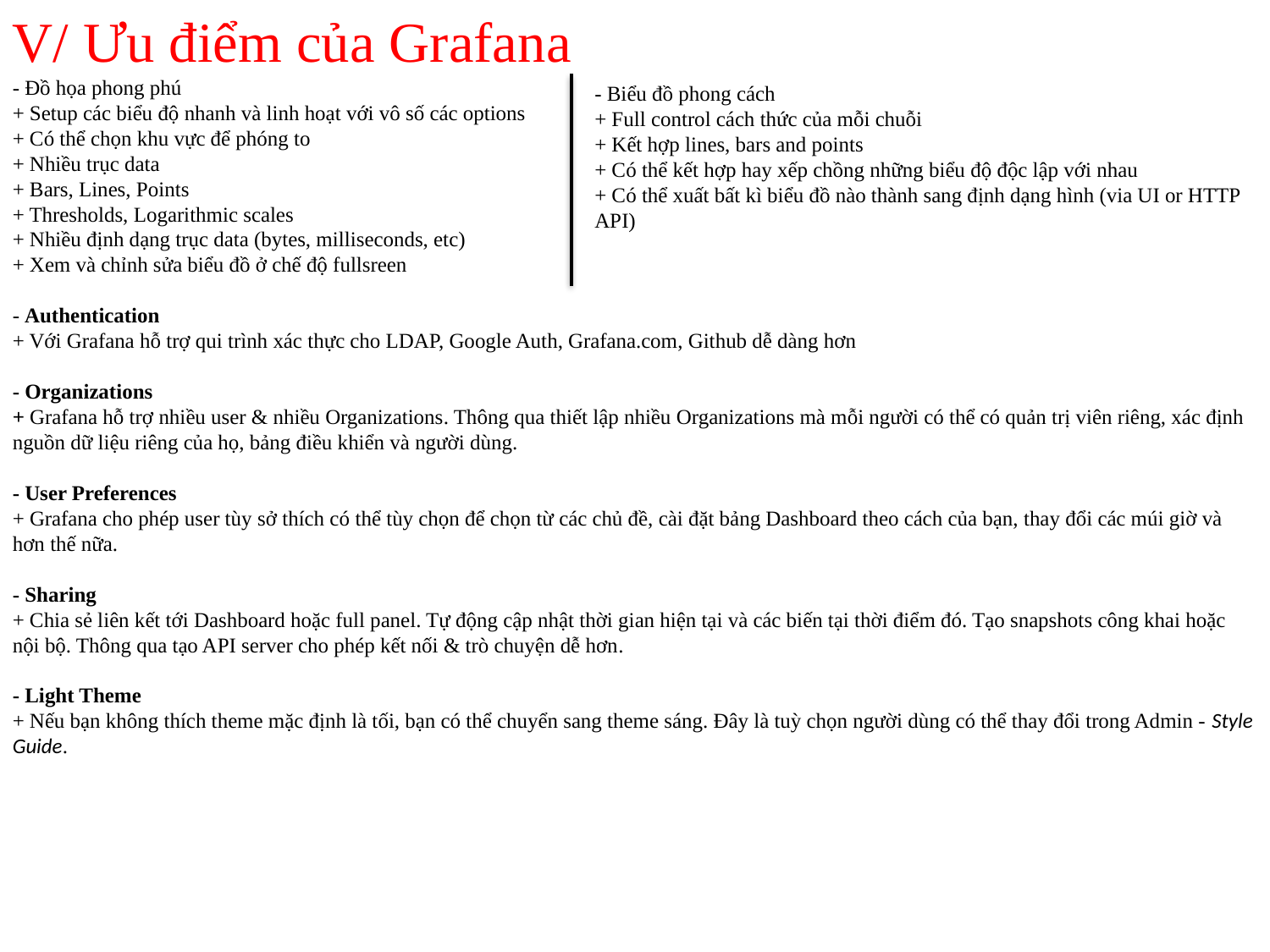

V/ Ưu điểm của Grafana
- Đồ họa phong phú
+ Setup các biểu độ nhanh và linh hoạt với vô số các options
+ Có thể chọn khu vực để phóng to
+ Nhiều trục data
+ Bars, Lines, Points
+ Thresholds, Logarithmic scales
+ Nhiều định dạng trục data (bytes, milliseconds, etc)
+ Xem và chỉnh sửa biểu đồ ở chế độ fullsreen

- Authentication
+ Với Grafana hỗ trợ qui trình xác thực cho LDAP, Google Auth, Grafana.com, Github dễ dàng hơn

- Organizations
+ Grafana hỗ trợ nhiều user & nhiều Organizations. Thông qua thiết lập nhiều Organizations mà mỗi người có thể có quản trị viên riêng, xác định nguồn dữ liệu riêng của họ, bảng điều khiển và người dùng.

- User Preferences
+ Grafana cho phép user tùy sở thích có thể tùy chọn để chọn từ các chủ đề, cài đặt bảng Dashboard theo cách của bạn, thay đổi các múi giờ và hơn thế nữa.

- Sharing
+ Chia sẻ liên kết tới Dashboard hoặc full panel. Tự động cập nhật thời gian hiện tại và các biến tại thời điểm đó. Tạo snapshots công khai hoặc nội bộ. Thông qua tạo API server cho phép kết nối & trò chuyện dễ hơn.

- Light Theme
+ Nếu bạn không thích theme mặc định là tối, bạn có thể chuyển sang theme sáng. Đây là tuỳ chọn người dùng có thể thay đổi trong Admin - Style Guide.
- Biểu đồ phong cách
+ Full control cách thức của mỗi chuỗi
+ Kết hợp lines, bars and points
+ Có thể kết hợp hay xếp chồng những biểu độ độc lập với nhau
+ Có thể xuất bất kì biểu đồ nào thành sang định dạng hình (via UI or HTTP API)